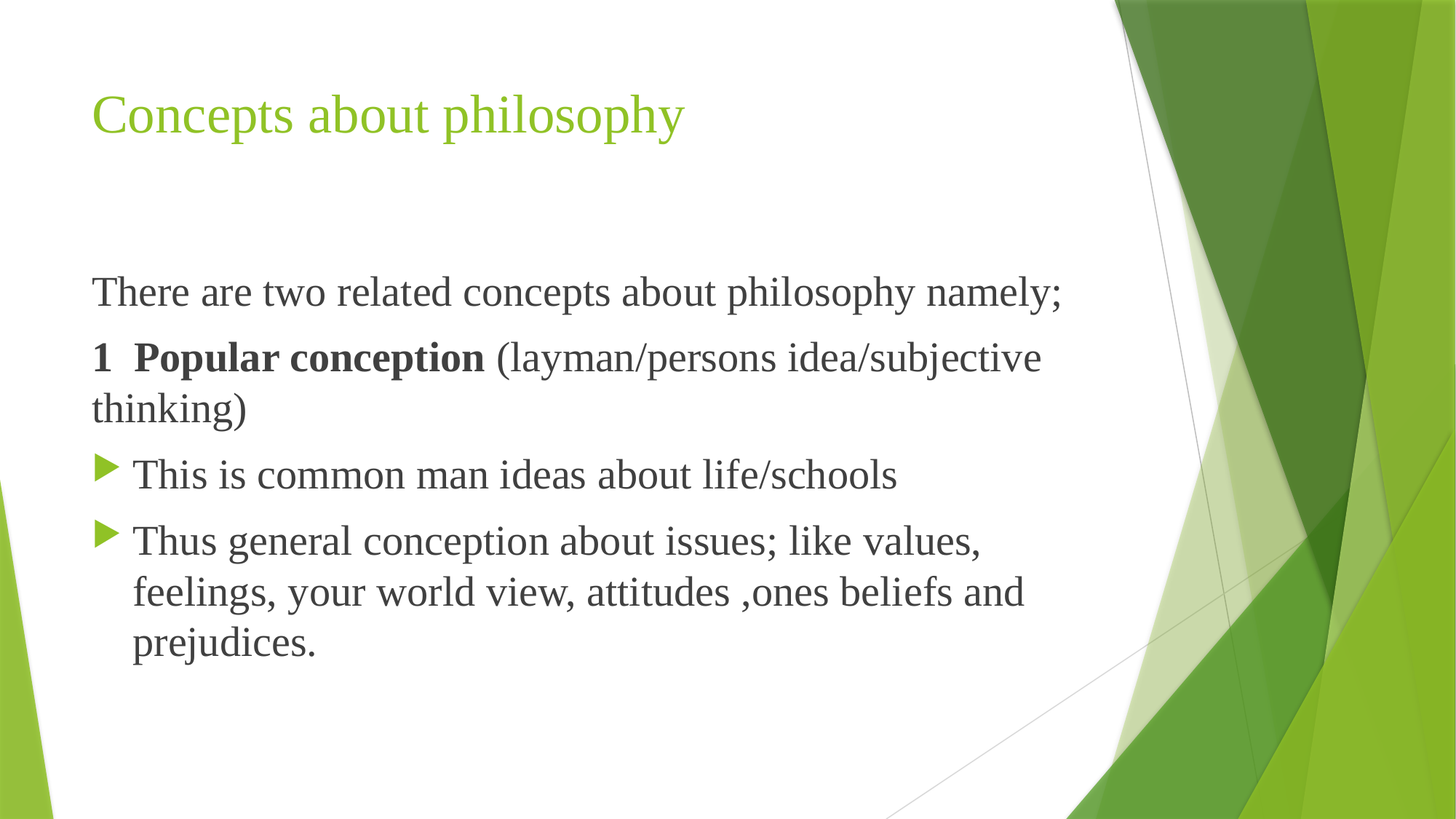

# Concepts about philosophy
There are two related concepts about philosophy namely;
1  Popular conception (layman/persons idea/subjective thinking)
This is common man ideas about life/schools
Thus general conception about issues; like values, feelings, your world view, attitudes ,ones beliefs and prejudices.